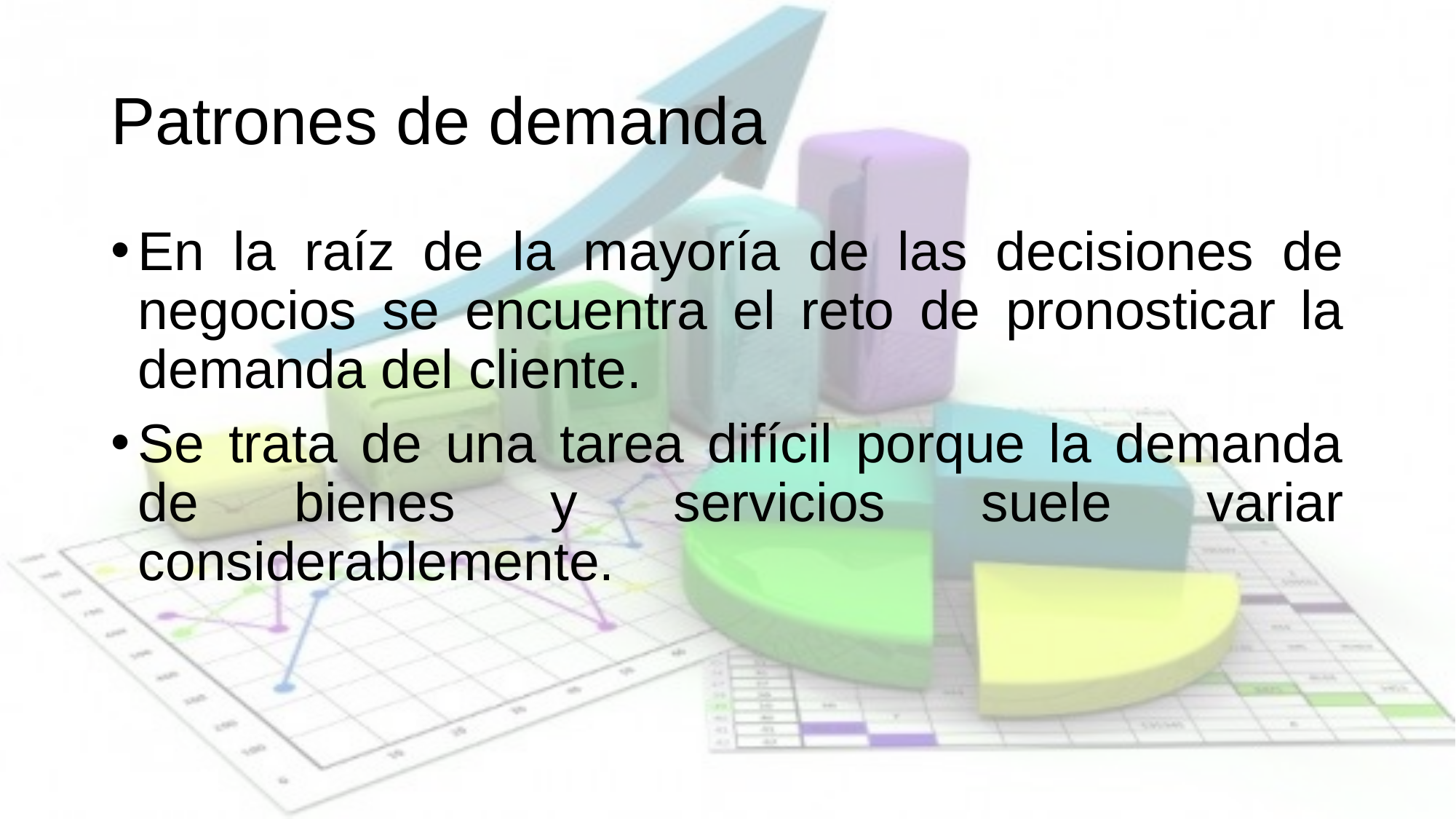

# Patrones de demanda
En la raíz de la mayoría de las decisiones de negocios se encuentra el reto de pronosticar la demanda del cliente.
Se trata de una tarea difícil porque la demanda de bienes y servicios suele variar considerablemente.